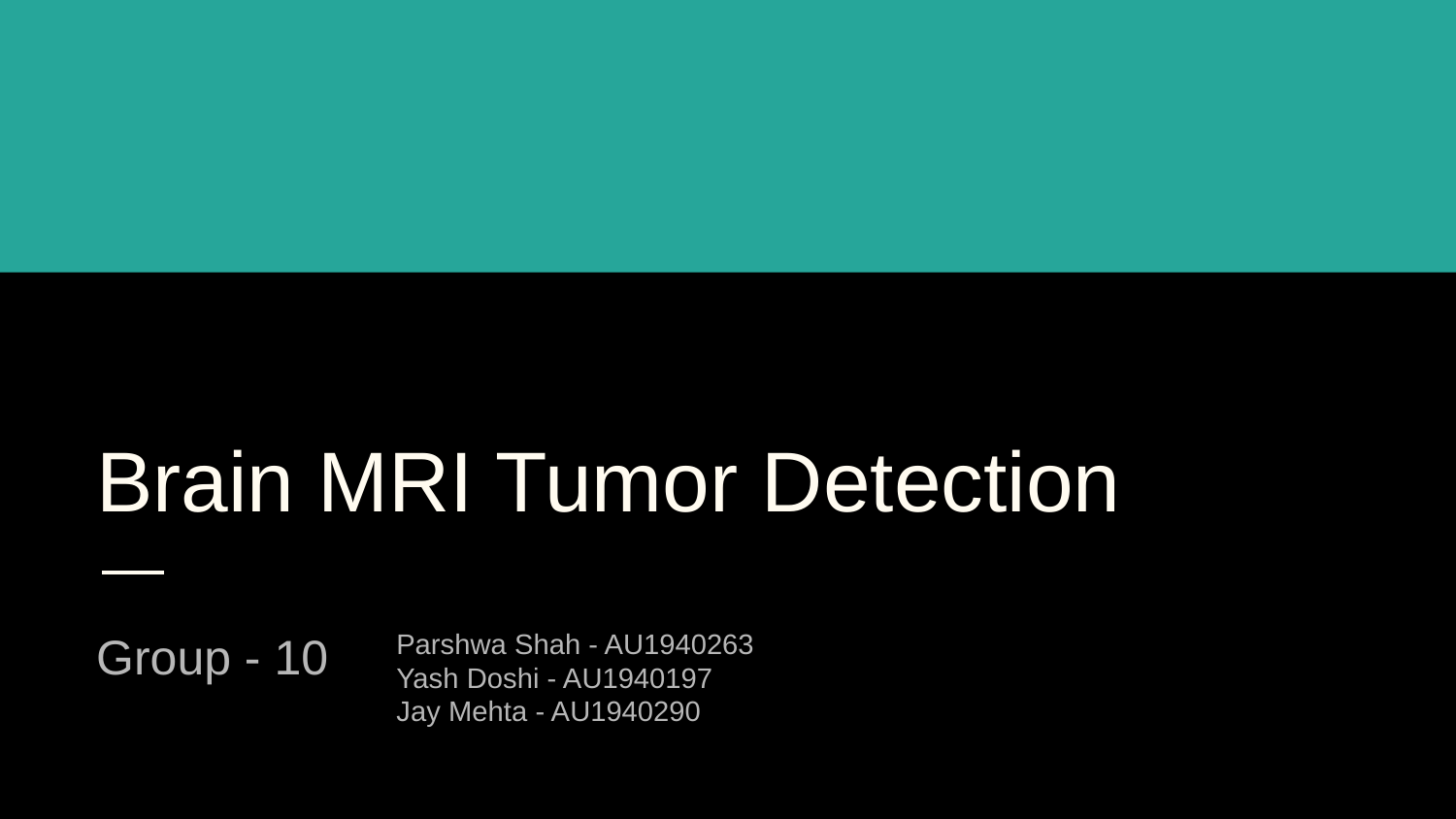

# Brain MRI Tumor Detection
Group - 10
Parshwa Shah - AU1940263
Yash Doshi - AU1940197
Jay Mehta - AU1940290